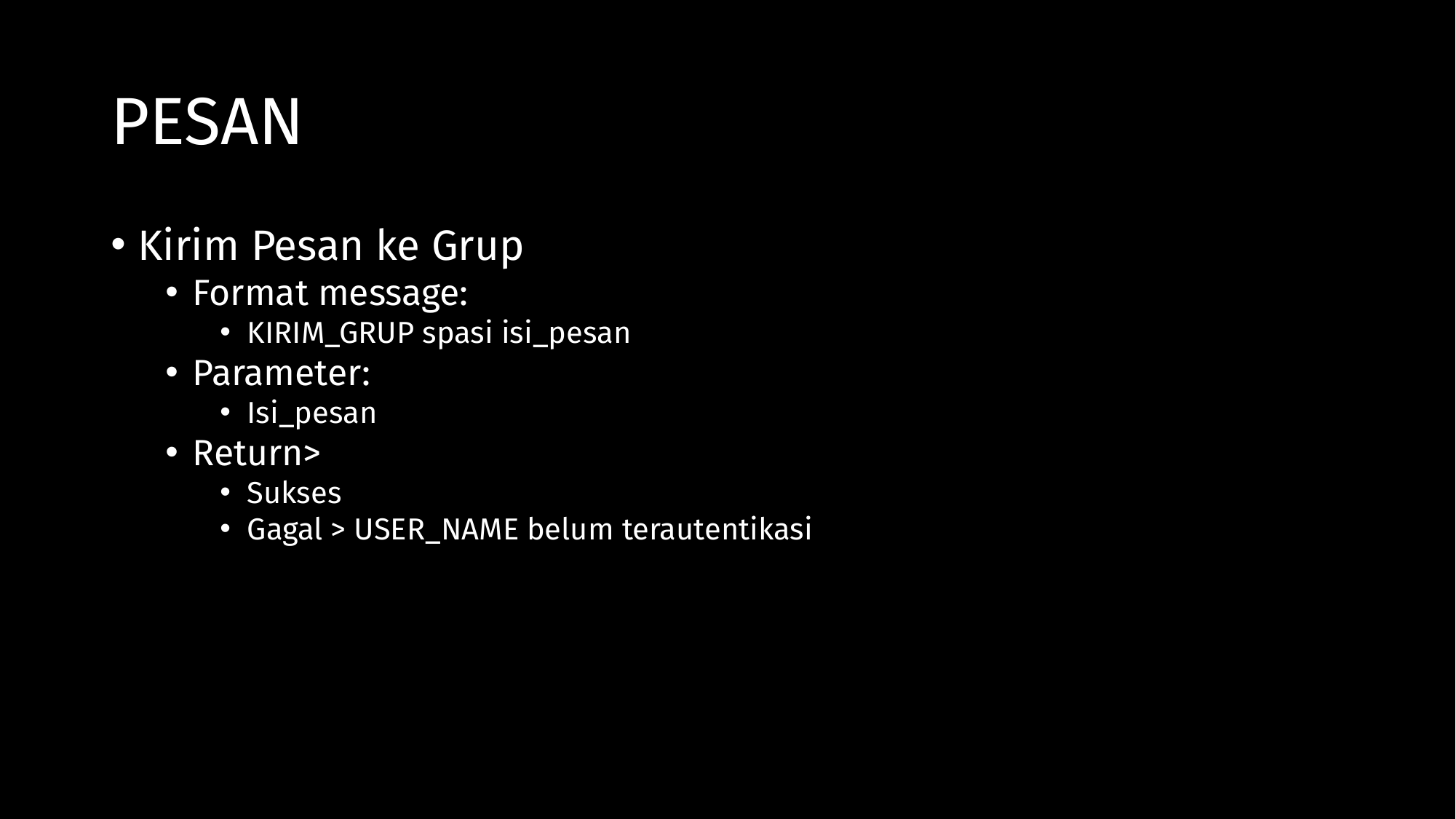

PESAN
Kirim Pesan ke Grup
Format message:
KIRIM_GRUP spasi isi_pesan
Parameter:
Isi_pesan
Return>
Sukses
Gagal > USER_NAME belum terautentikasi